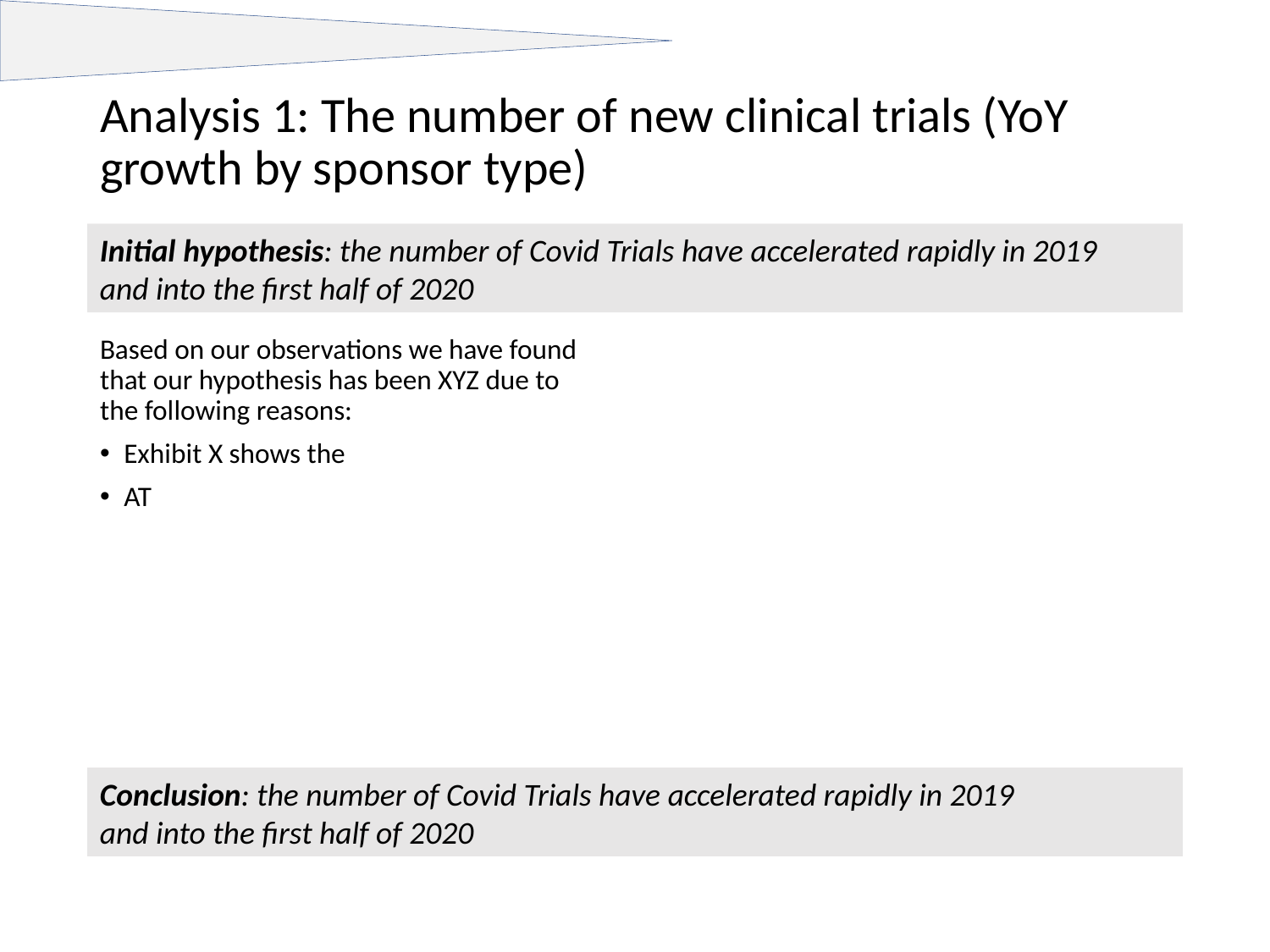

# Analysis 1: The number of new clinical trials (YoY growth by sponsor type)
Initial hypothesis: the number of Covid Trials have accelerated rapidly in 2019
and into the first half of 2020
Based on our observations we have found that our hypothesis has been XYZ due to the following reasons:
Exhibit X shows the
AT
Conclusion: the number of Covid Trials have accelerated rapidly in 2019
and into the first half of 2020